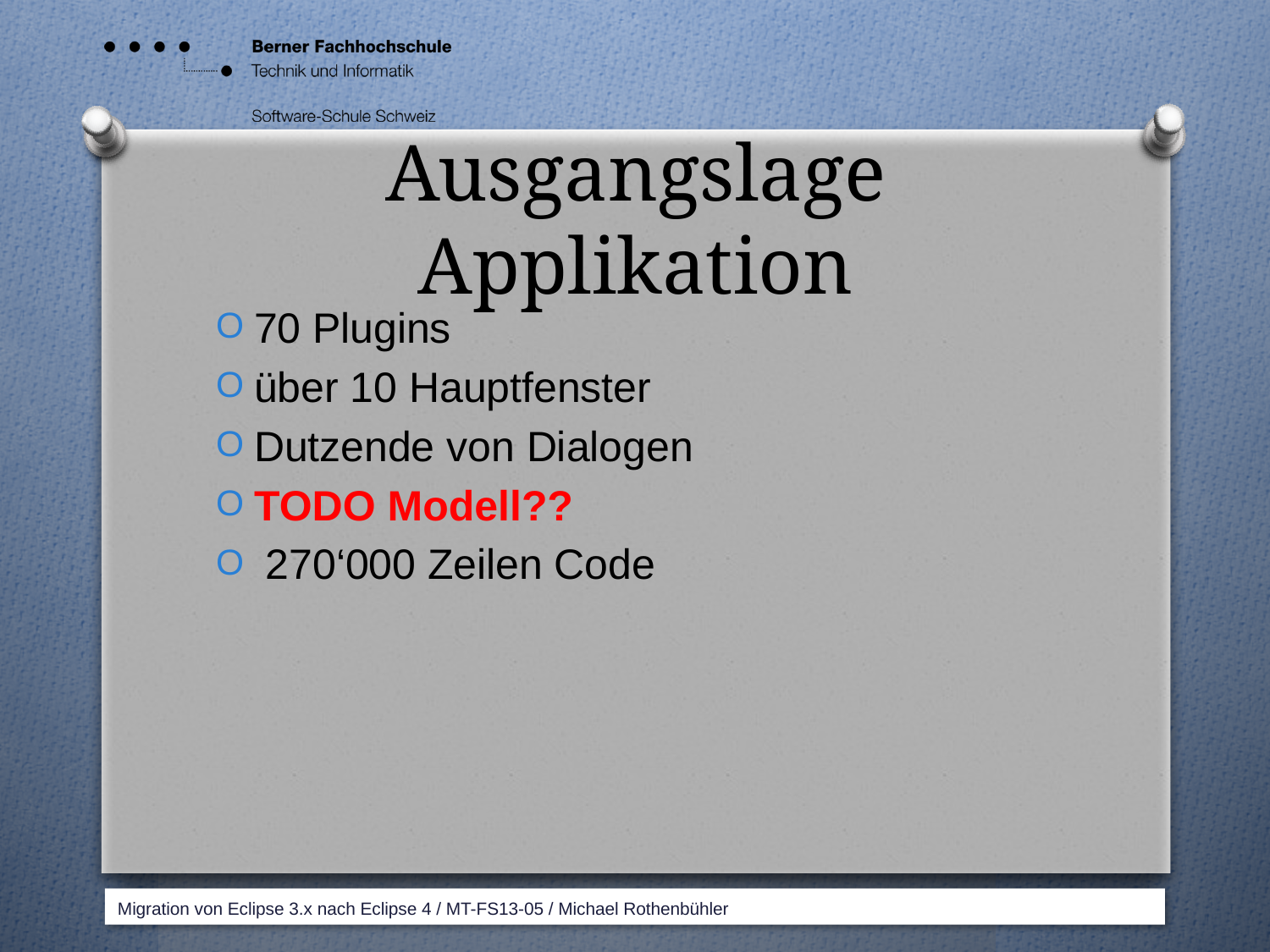

# Ausgangslage Applikation
70 Plugins
über 10 Hauptfenster
Dutzende von Dialogen
TODO Modell??
 270‘000 Zeilen Code